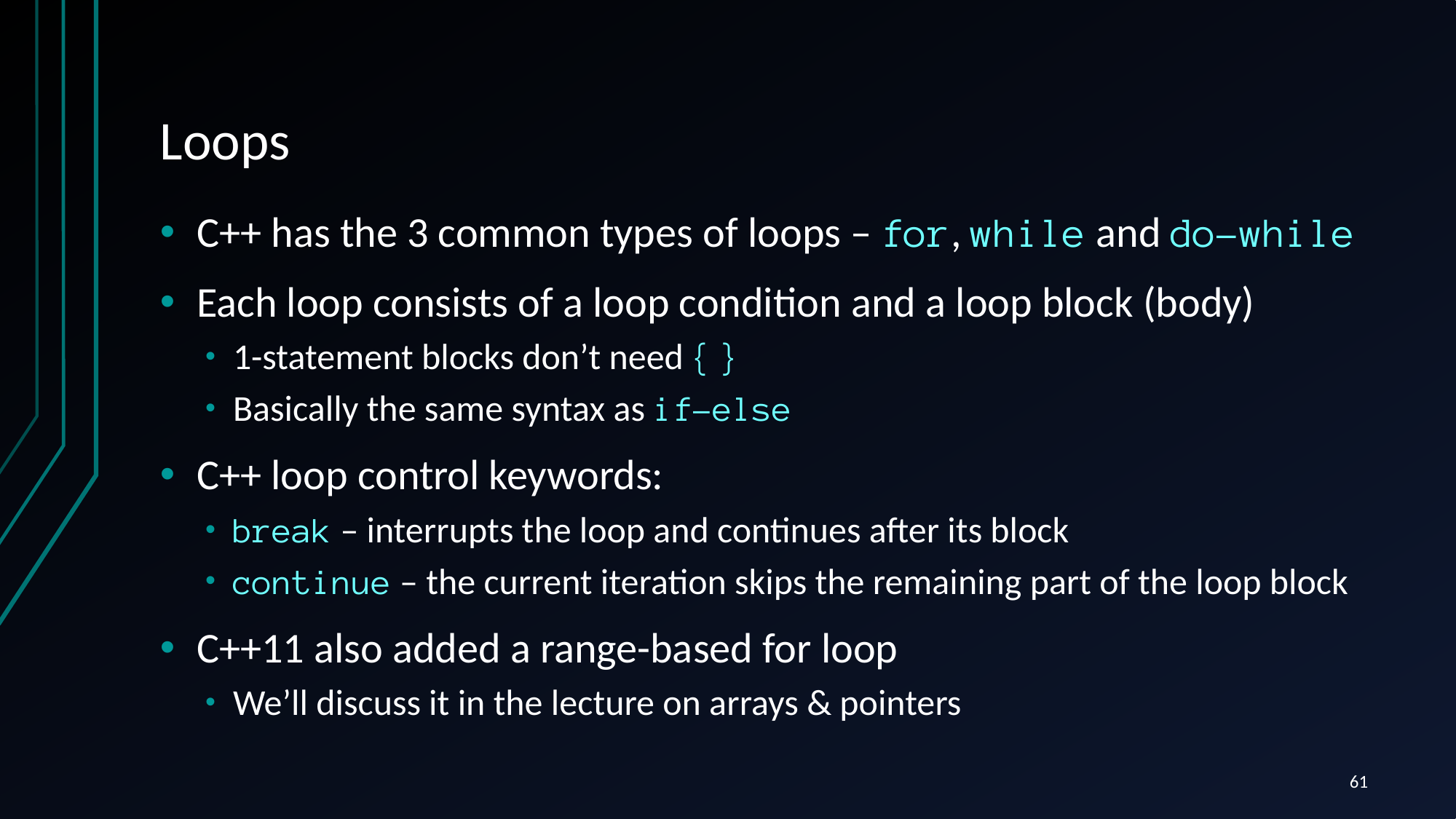

# Loops
C++ has the 3 common types of loops – for, while and do-while
Each loop consists of a loop condition and a loop block (body)
1-statement blocks don’t need { }
Basically the same syntax as if-else
C++ loop control keywords:
break – interrupts the loop and continues after its block
continue – the current iteration skips the remaining part of the loop block
C++11 also added a range-based for loop
We’ll discuss it in the lecture on arrays & pointers
61